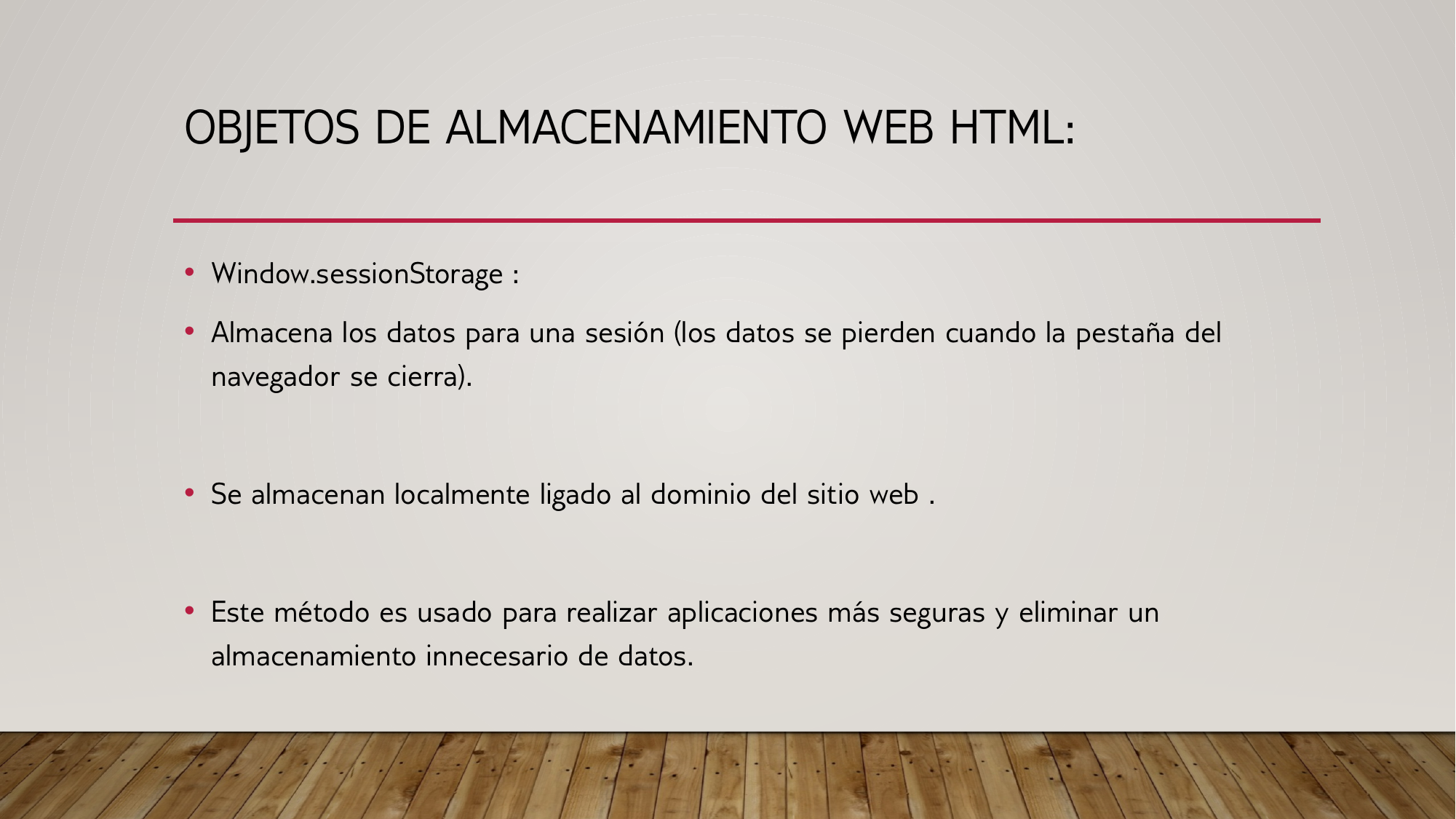

# Objetos de almacenamiento Web HTML:
Window.sessionStorage :
Almacena los datos para una sesión (los datos se pierden cuando la pestaña del navegador se cierra).

Se almacenan localmente ligado al dominio del sitio web .

Este método es usado para realizar aplicaciones más seguras y eliminar un almacenamiento innecesario de datos.